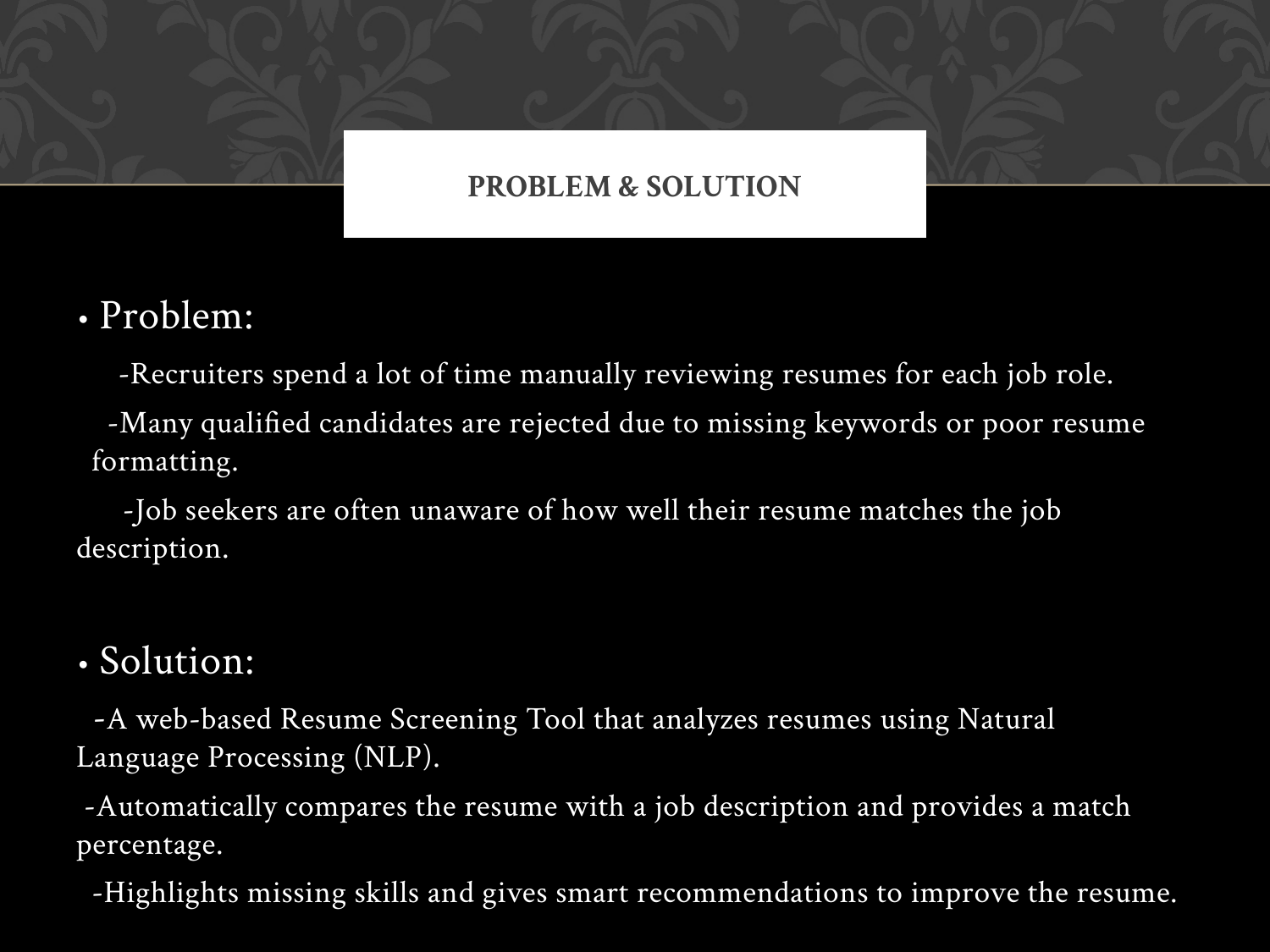

# Problem & Solution
• Problem:
     -Recruiters spend a lot of time manually reviewing resumes for each job role.
    -Many qualified candidates are rejected due to missing keywords or poor resume        formatting.
      -Job seekers are often unaware of how well their resume matches the job    description.

• Solution:
  -A web-based Resume Screening Tool that analyzes resumes using Natural   Language Processing (NLP).
 -Automatically compares the resume with a job description and provides a match percentage.
  -Highlights missing skills and gives smart recommendations to improve the resume.